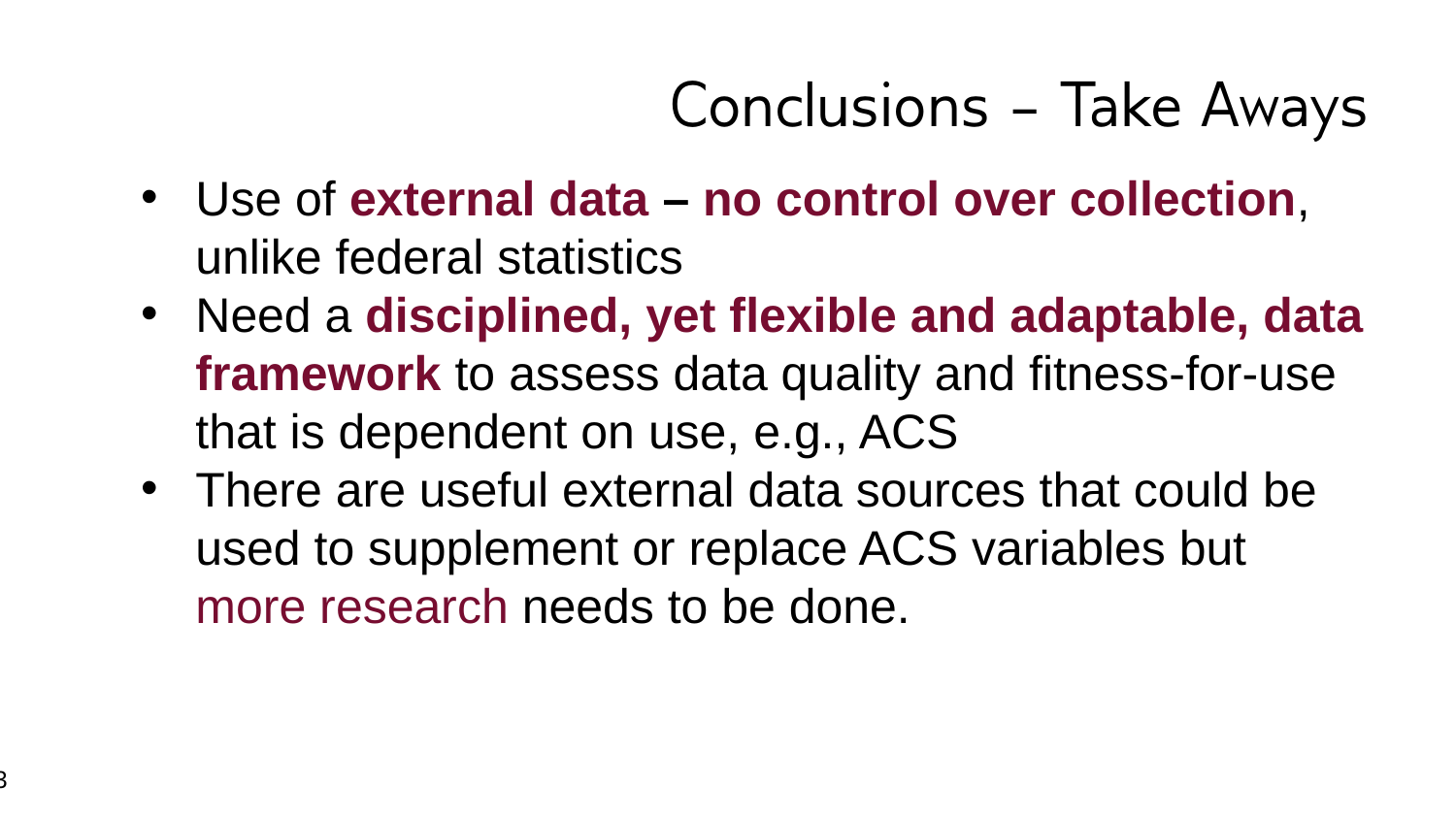

Conclusions – Take Aways
Use of external data – no control over collection, unlike federal statistics
Need a disciplined, yet flexible and adaptable, data framework to assess data quality and fitness-for-use that is dependent on use, e.g., ACS
There are useful external data sources that could be used to supplement or replace ACS variables but more research needs to be done.